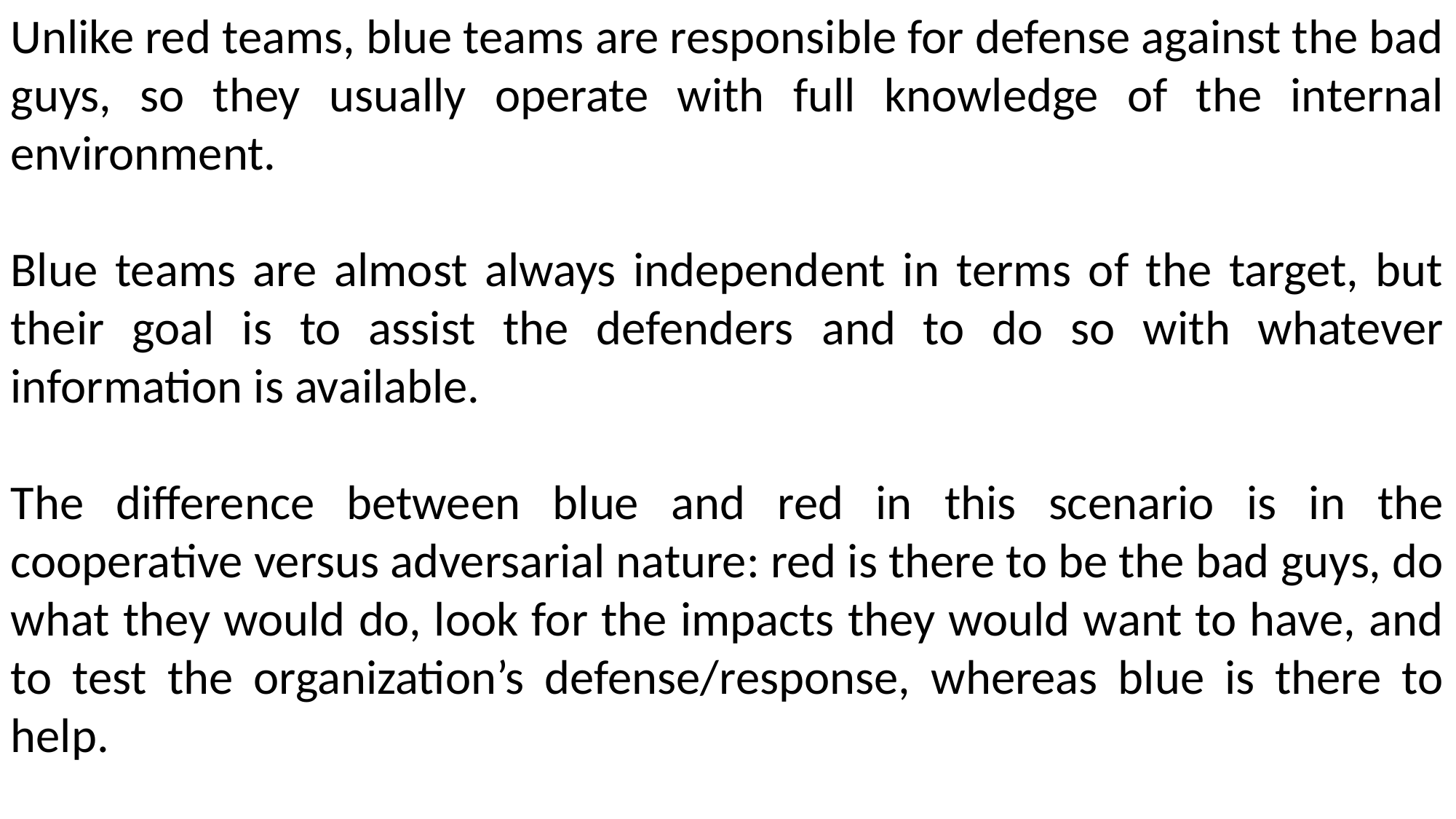

Unlike red teams, blue teams are responsible for defense against the bad guys, so they usually operate with full knowledge of the internal environment.

Blue teams are almost always independent in terms of the target, but their goal is to assist the defenders and to do so with whatever information is available.

The difference between blue and red in this scenario is in the cooperative versus adversarial nature: red is there to be the bad guys, do what they would do, look for the impacts they would want to have, and to test the organization’s defense/response, whereas blue is there to help.